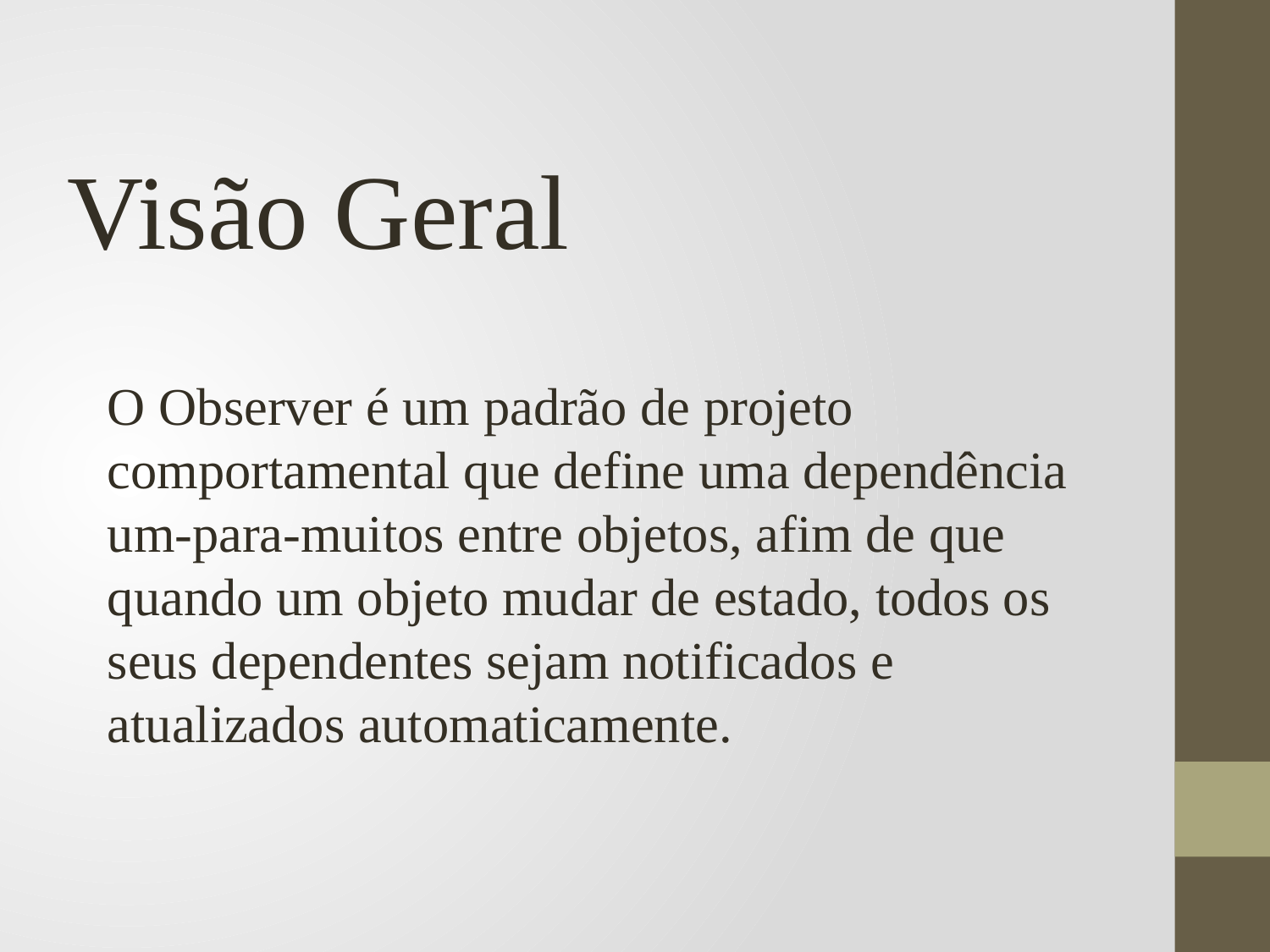

Visão Geral
O Observer é um padrão de projeto comportamental que define uma dependência um-para-muitos entre objetos, afim de que quando um objeto mudar de estado, todos os seus dependentes sejam notificados e atualizados automaticamente.